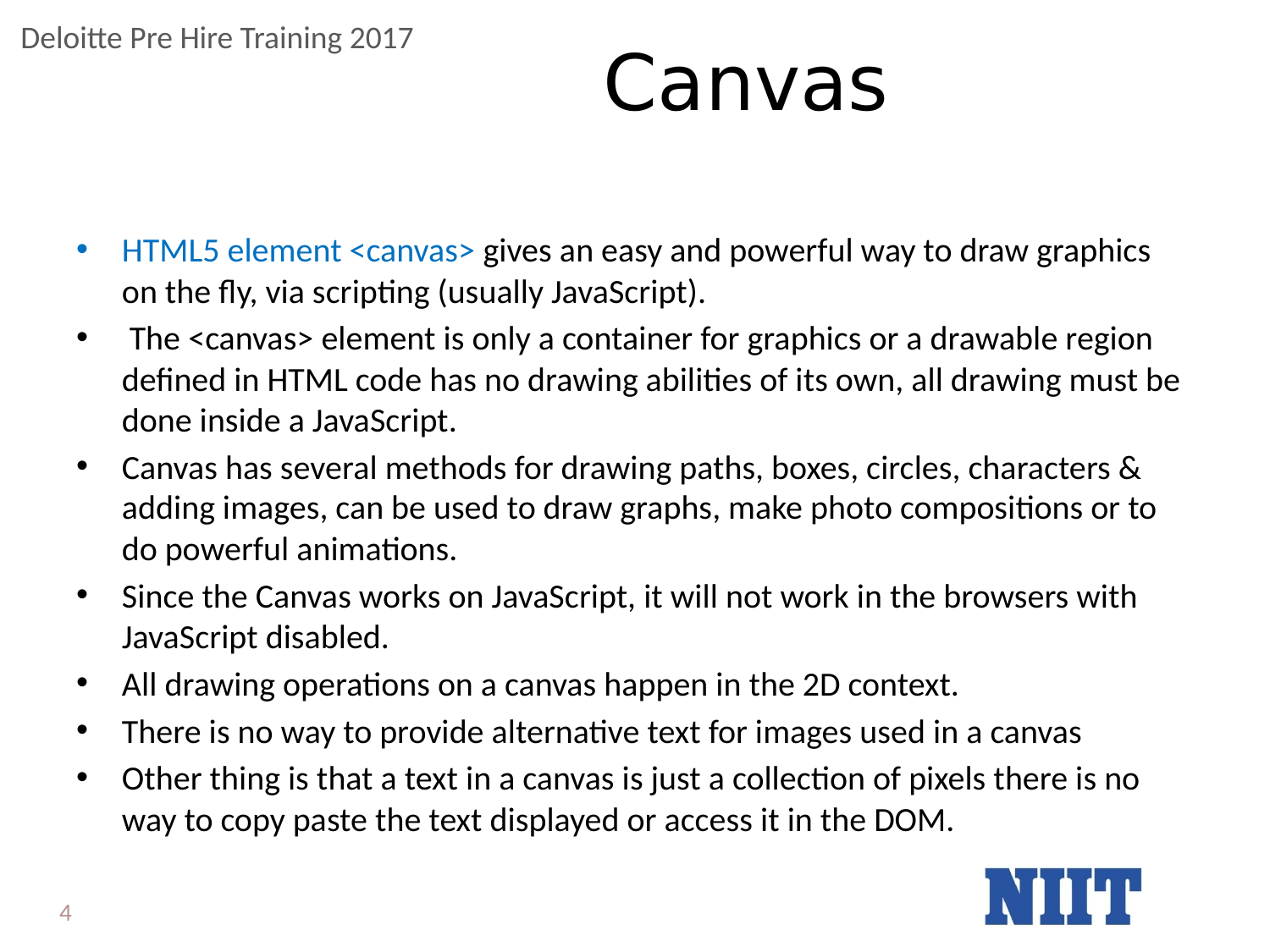

# Canvas
HTML5 element <canvas> gives an easy and powerful way to draw graphics on the fly, via scripting (usually JavaScript).
 The <canvas> element is only a container for graphics or a drawable region defined in HTML code has no drawing abilities of its own, all drawing must be done inside a JavaScript.
Canvas has several methods for drawing paths, boxes, circles, characters & adding images, can be used to draw graphs, make photo compositions or to do powerful animations.
Since the Canvas works on JavaScript, it will not work in the browsers with JavaScript disabled.
All drawing operations on a canvas happen in the 2D context.
There is no way to provide alternative text for images used in a canvas
Other thing is that a text in a canvas is just a collection of pixels there is no way to copy paste the text displayed or access it in the DOM.

4